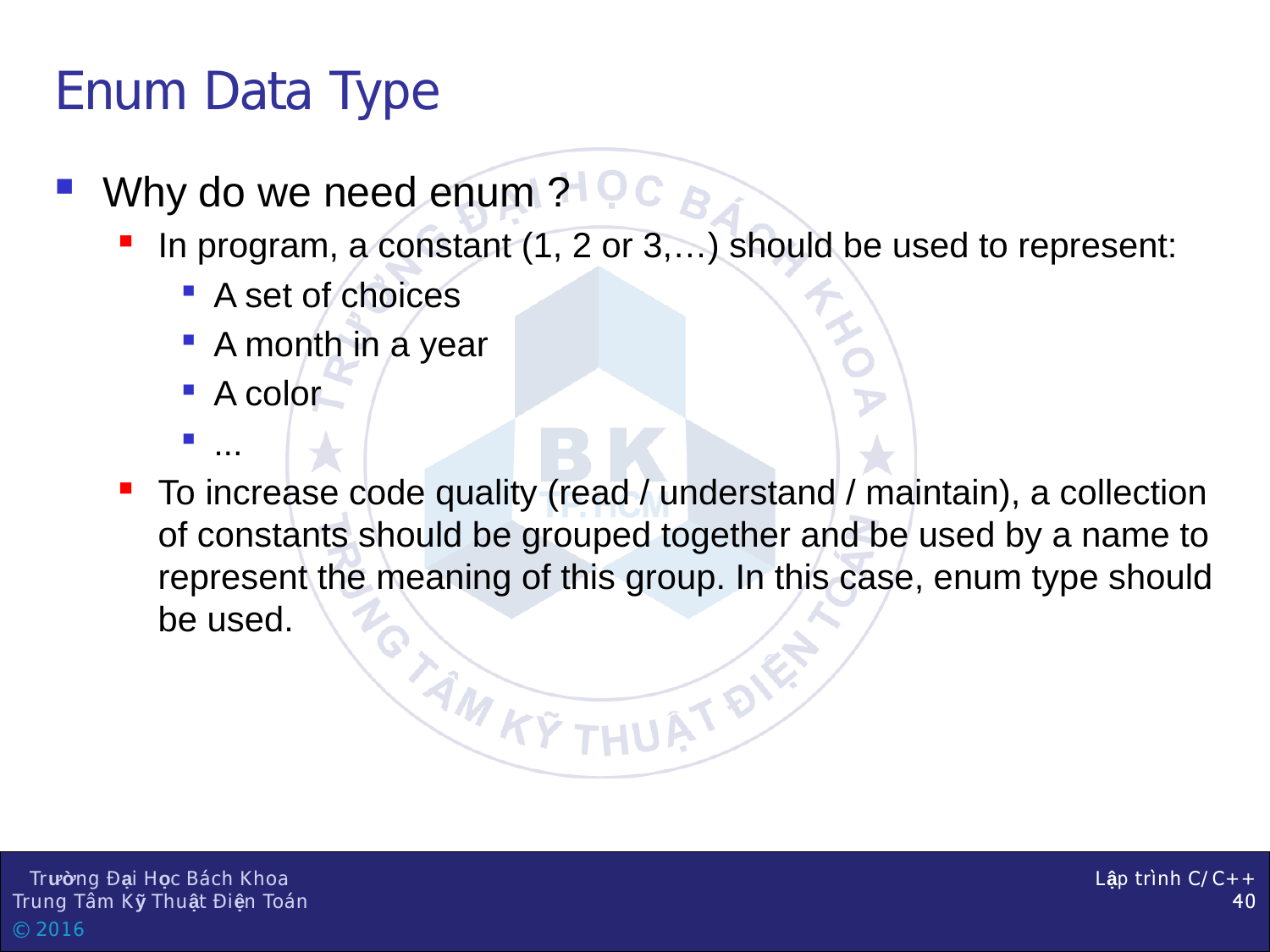

Enum Data Type
Why do we need enum ?
In program, a constant (1, 2 or 3,…) should be used to represent:
A set of choices
A month in a year
A color
...
To increase code quality (read / understand / maintain), a collection of constants should be grouped together and be used by a name to represent the meaning of this group. In this case, enum type should be used.